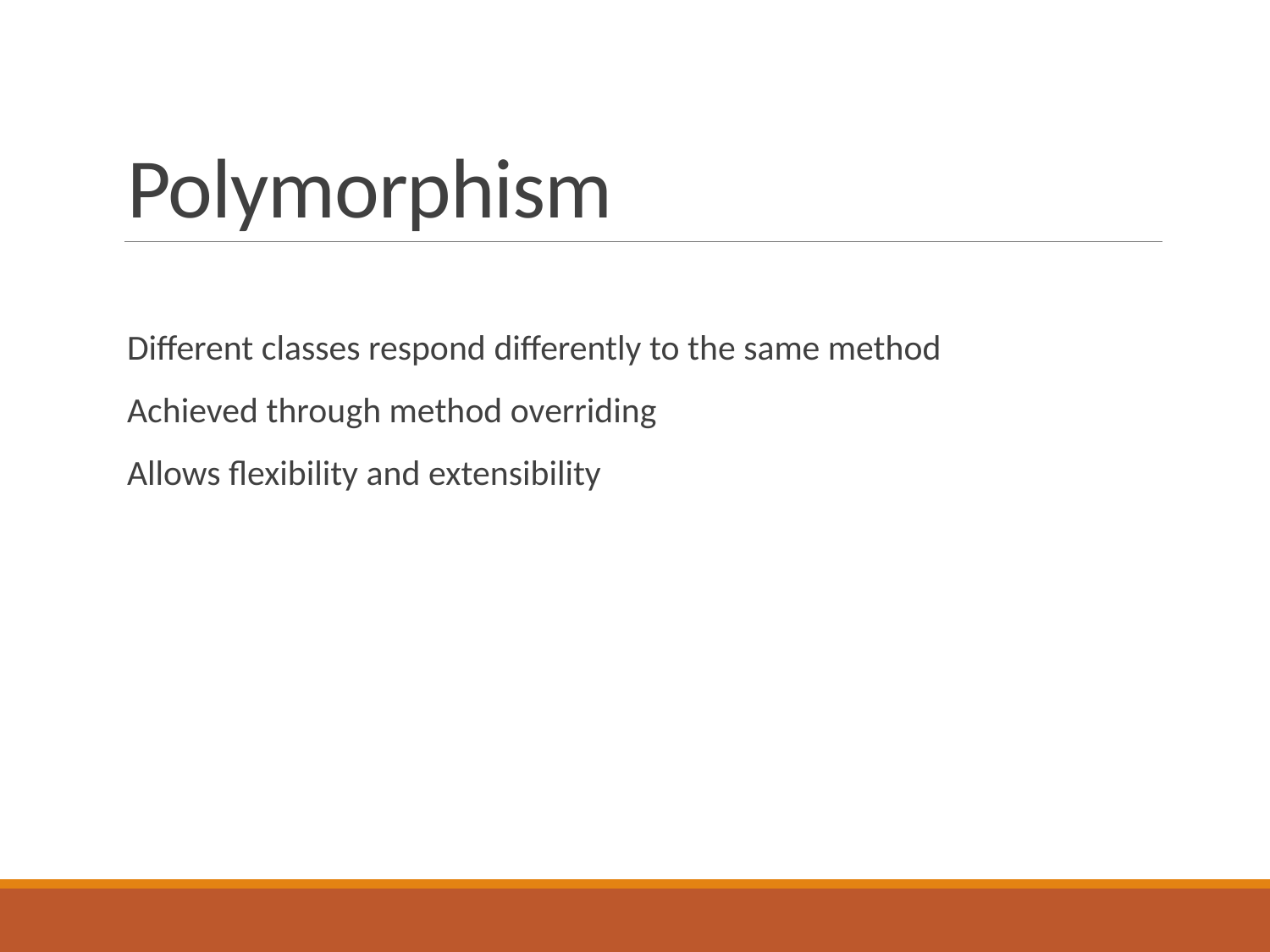

# Polymorphism

Different classes respond differently to the same method
Achieved through method overriding
Allows flexibility and extensibility